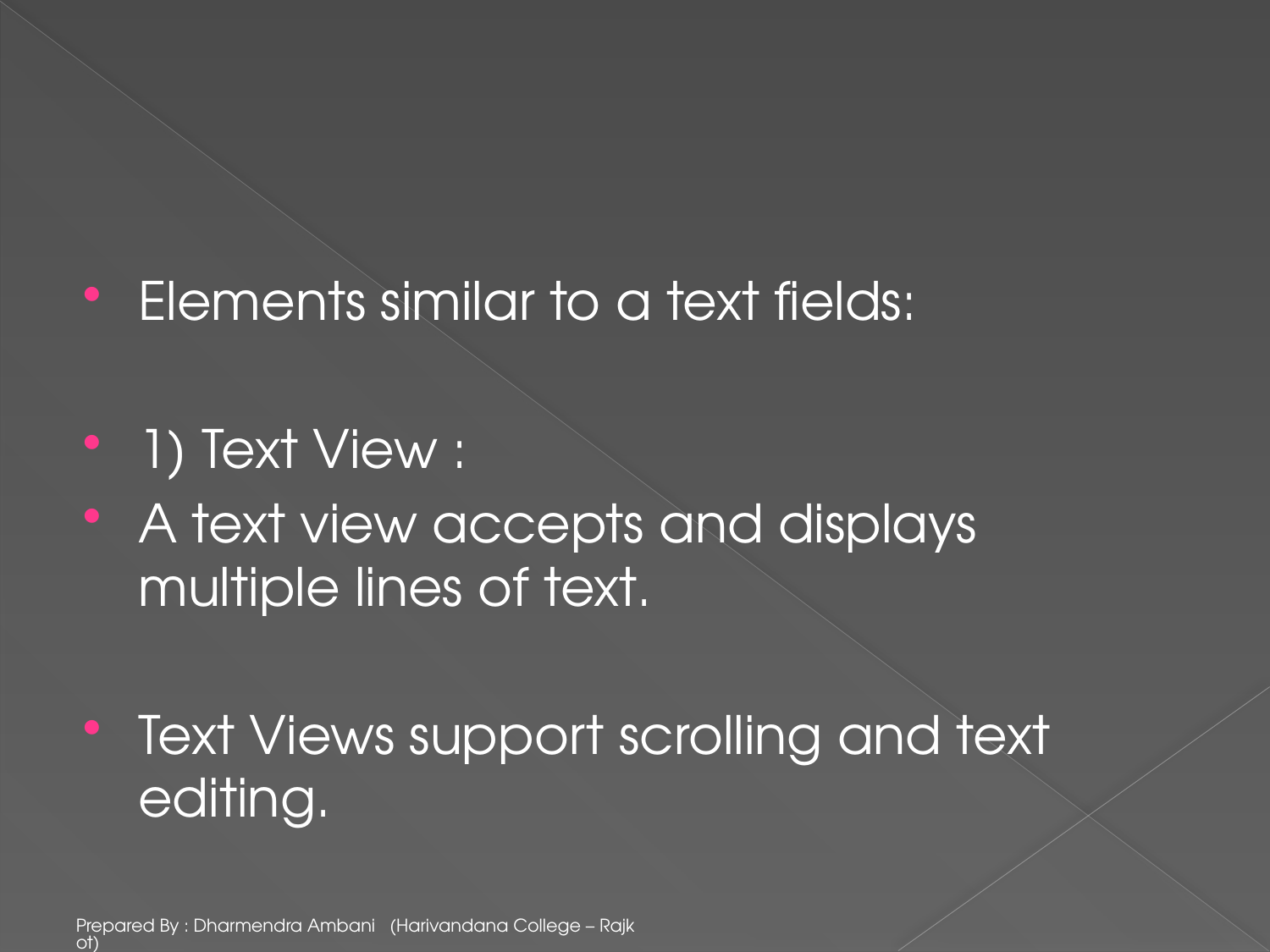

#
Elements similar to a text fields:

1) Text View :
A text view accepts and displays multiple lines of text.

Text Views support scrolling and text editing.
Prepared By : Dharmendra Ambani   (Harivandana College – Rajkot)